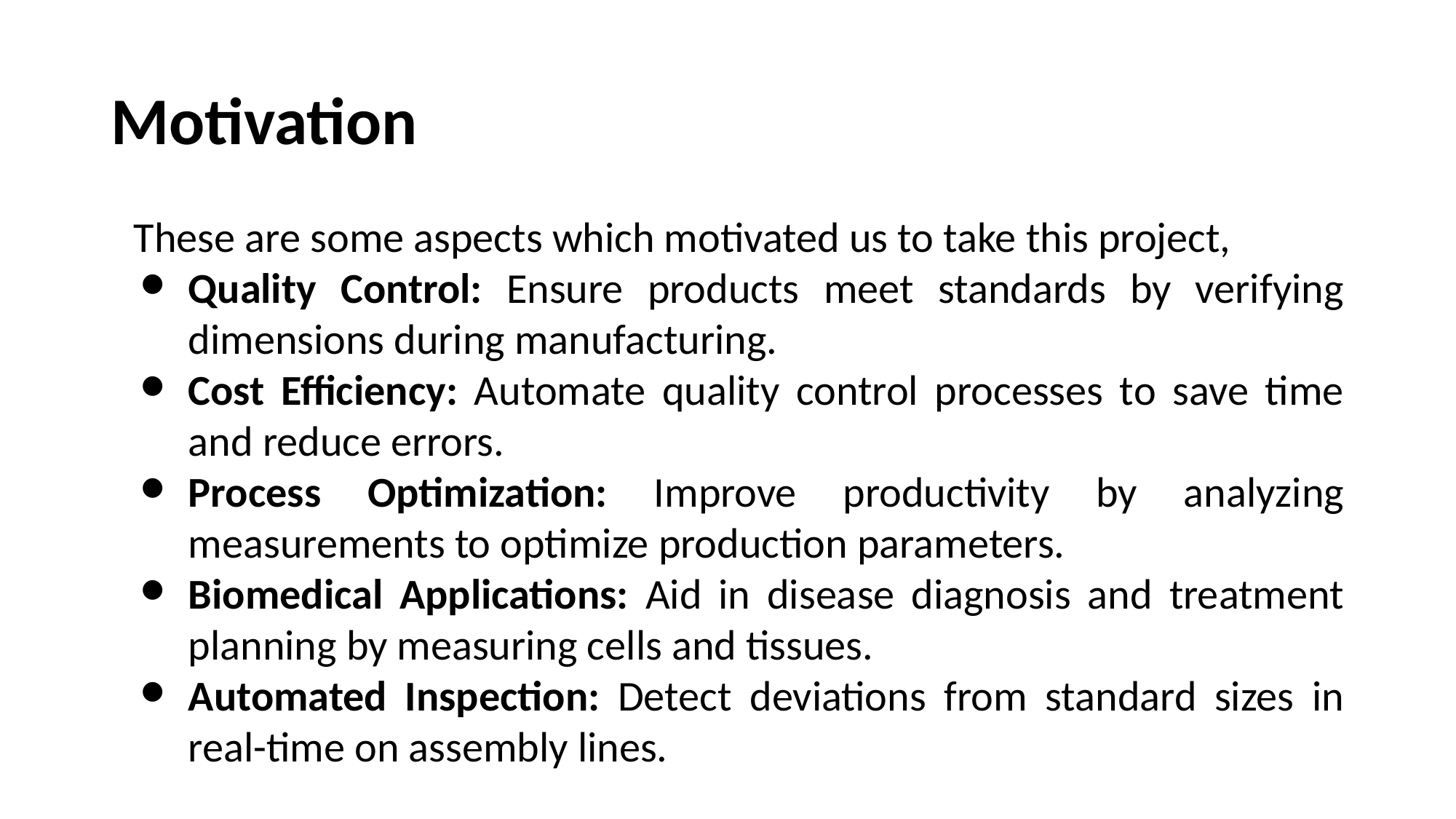

# Motivation
These are some aspects which motivated us to take this project,
Quality Control: Ensure products meet standards by verifying dimensions during manufacturing.
Cost Efficiency: Automate quality control processes to save time and reduce errors.
Process Optimization: Improve productivity by analyzing measurements to optimize production parameters.
Biomedical Applications: Aid in disease diagnosis and treatment planning by measuring cells and tissues.
Automated Inspection: Detect deviations from standard sizes in real-time on assembly lines.